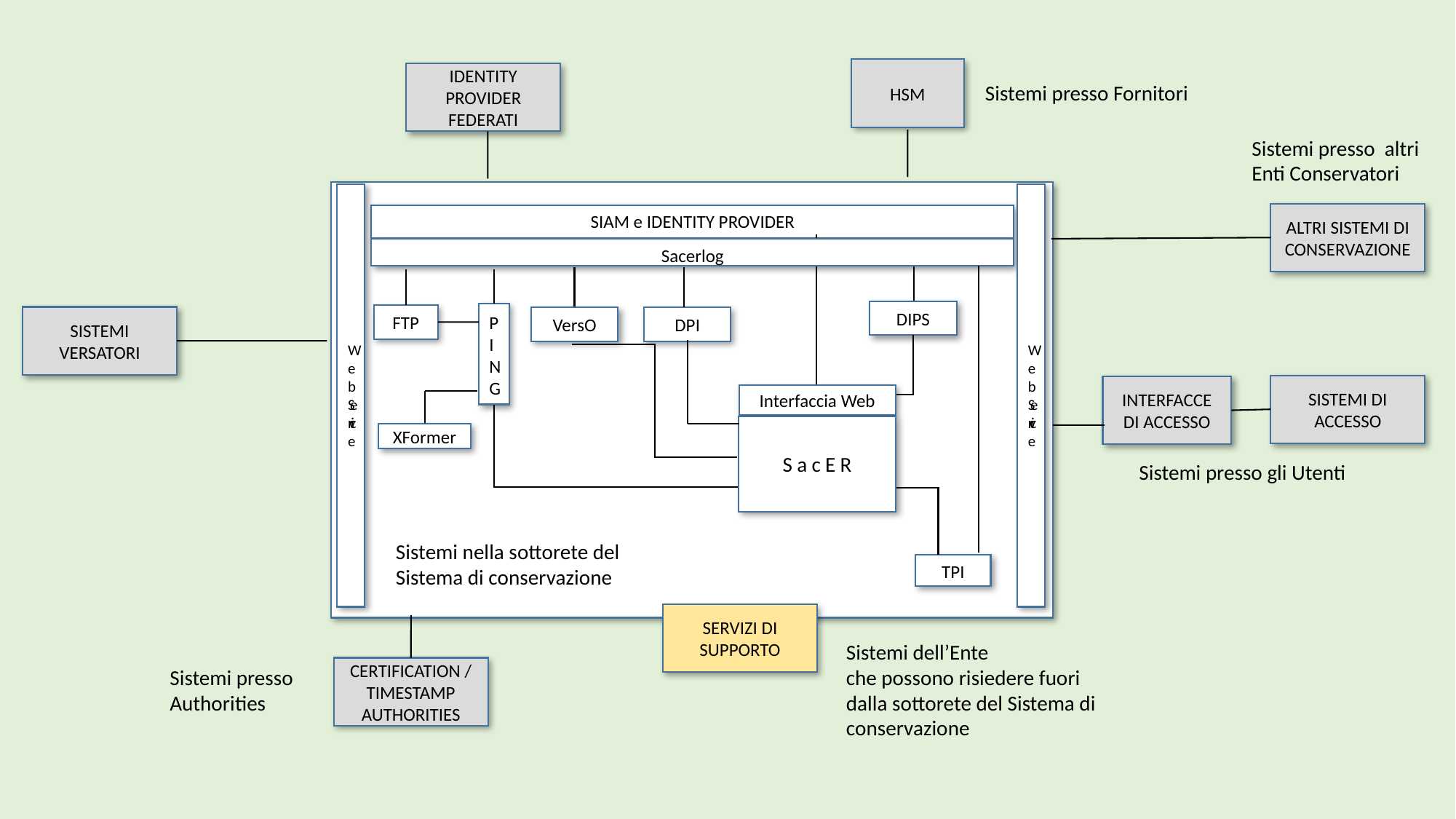

HSM
IDENTITY PROVIDER
FEDERATI
Sistemi presso Fornitori
Sistemi presso  altri Enti Conservatori

Web    Service
Web    Service
ALTRI SISTEMI DI CONSERVAZIONE
SIAM e IDENTITY PROVIDER
Sacerlog
DIPS

FTP
PING
SISTEMI VERSATORI
VersO
DPI
SISTEMI DI ACCESSO
INTERFACCE DI ACCESSO
Interfaccia Web
SacER
XFormer
Sistemi presso gli Utenti
Sistemi nella sottorete del Sistema di conservazione
TPI
SERVIZI DI SUPPORTO
Sistemi dell’Ente
che possono risiedere fuori dalla sottorete del Sistema di conservazione
CERTIFICATION / TIMESTAMP AUTHORITIES
Sistemi presso  Authorities